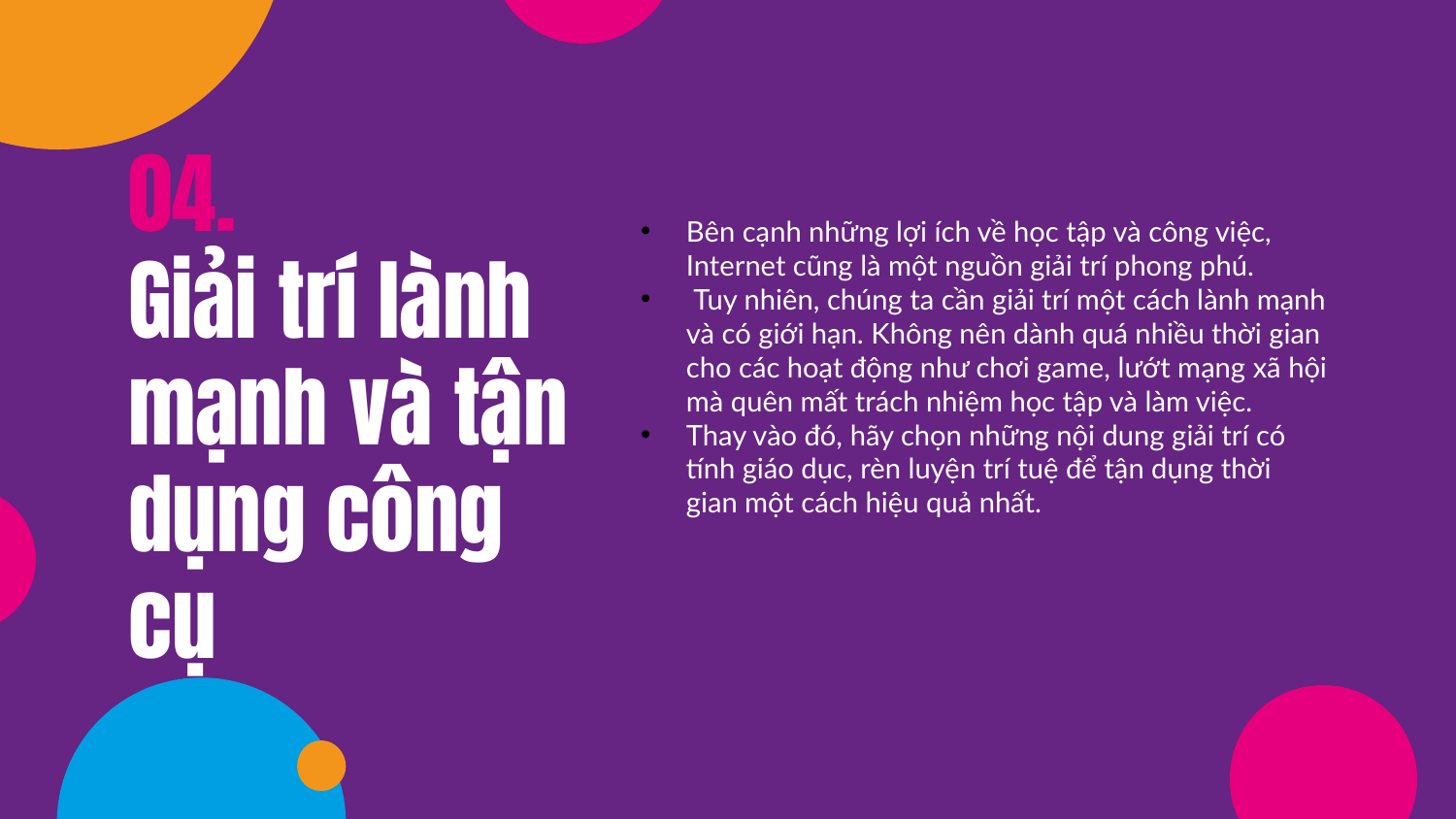

Bên cạnh những lợi ích về học tập và công việc, Internet cũng là một nguồn giải trí phong phú.
 Tuy nhiên, chúng ta cần giải trí một cách lành mạnh và có giới hạn. Không nên dành quá nhiều thời gian cho các hoạt động như chơi game, lướt mạng xã hội mà quên mất trách nhiệm học tập và làm việc.
Thay vào đó, hãy chọn những nội dung giải trí có tính giáo dục, rèn luyện trí tuệ để tận dụng thời gian một cách hiệu quả nhất.
# 04. Giải trí lành mạnh và tận dụng công cụ